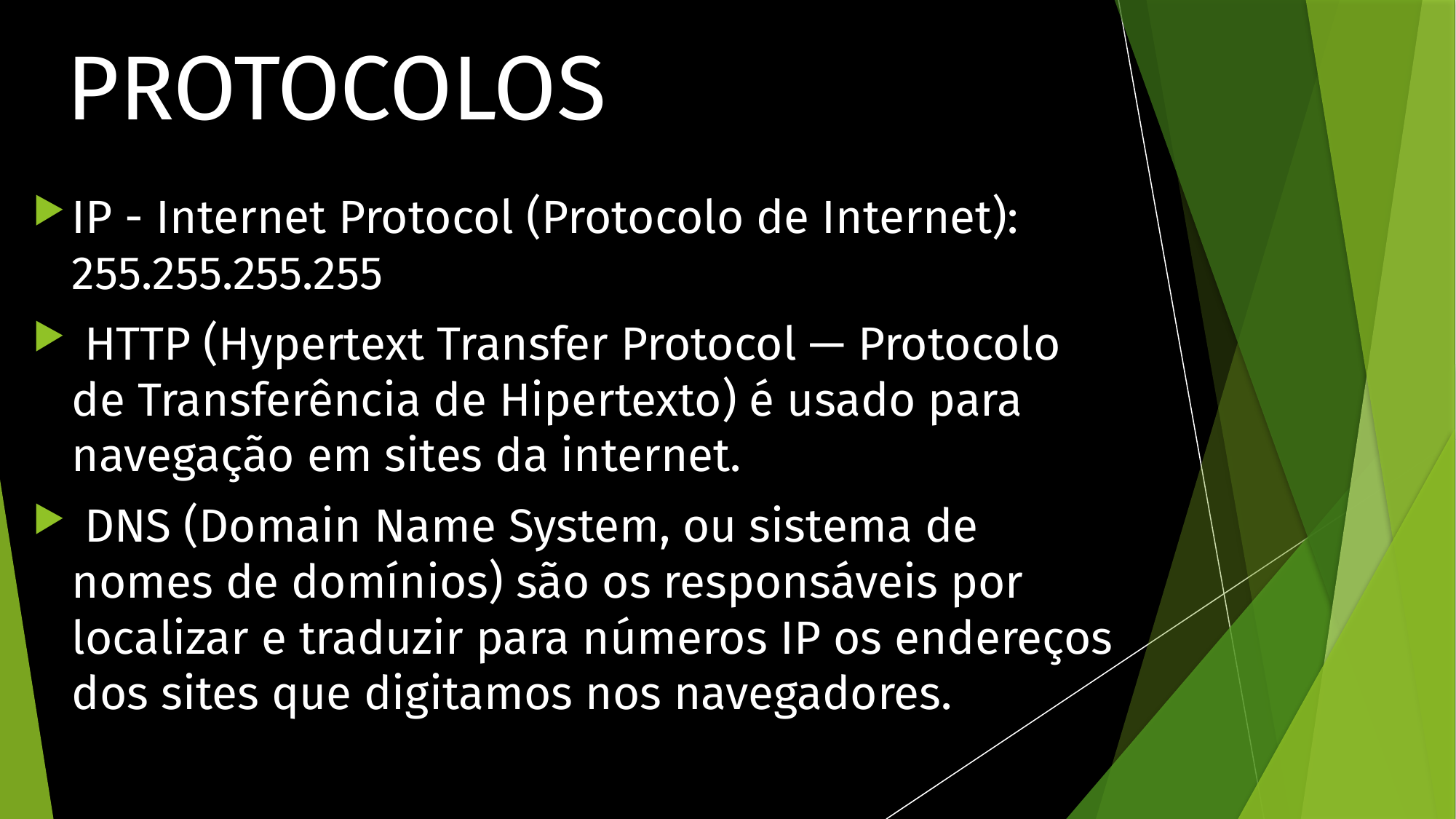

# PROTOCOLOS
IP - Internet Protocol (Protocolo de Internet): 255.255.255.255
 HTTP (Hypertext Transfer Protocol — Protocolo de Transferência de Hipertexto) é usado para navegação em sites da internet.
 DNS (Domain Name System, ou sistema de nomes de domínios) são os responsáveis por localizar e traduzir para números IP os endereços dos sites que digitamos nos navegadores.